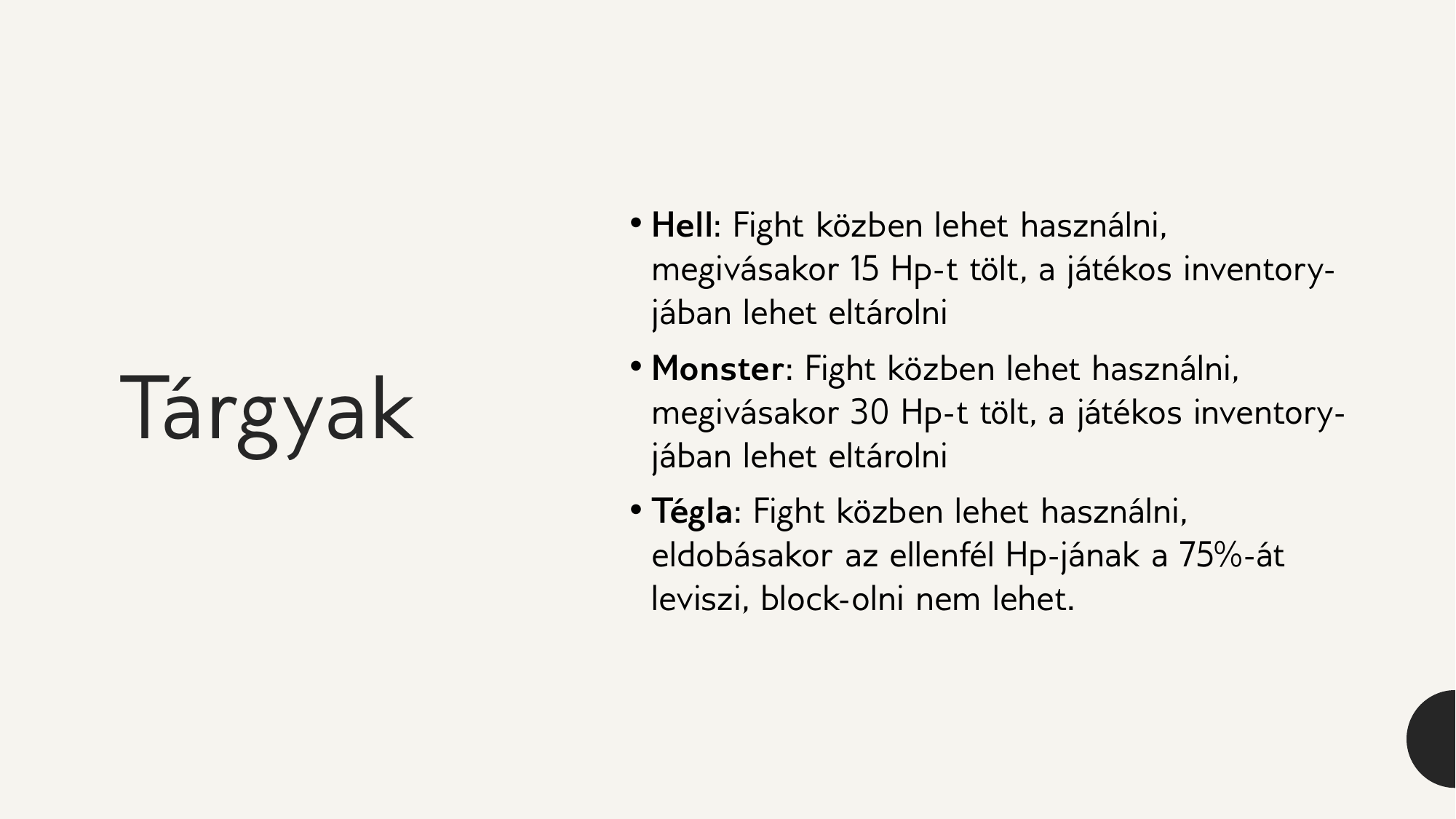

Tárgyak
Hell: Fight közben lehet használni, megivásakor 15 Hp-t tölt, a játékos inventory-jában lehet eltárolni
Monster: Fight közben lehet használni, megivásakor 30 Hp-t tölt, a játékos inventory-jában lehet eltárolni
Tégla: Fight közben lehet használni, eldobásakor az ellenfél Hp-jának a 75%-át leviszi, block-olni nem lehet.